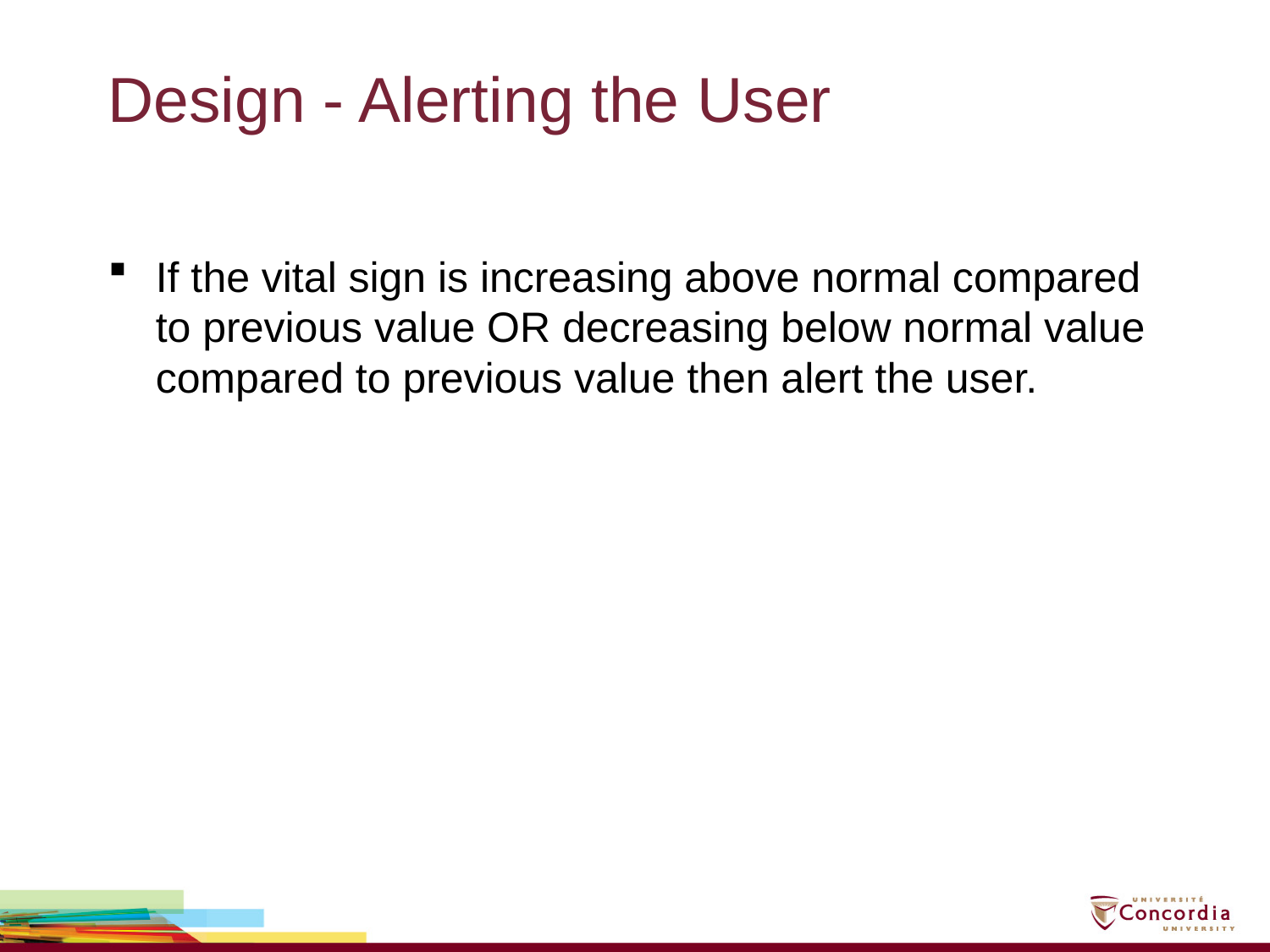

# Design - Alerting the User
If the vital sign is increasing above normal compared to previous value OR decreasing below normal value compared to previous value then alert the user.